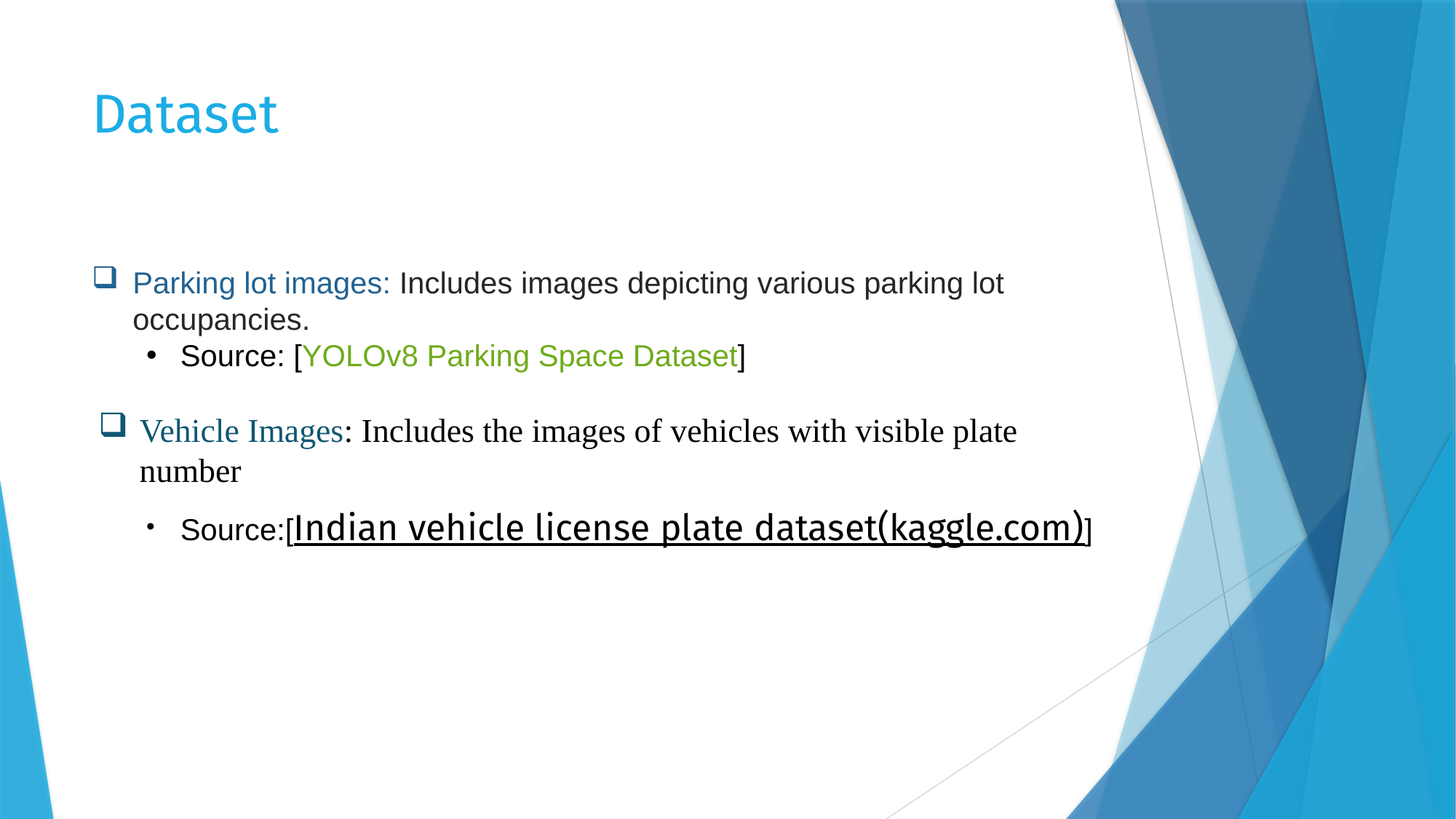

# Dataset
Parking lot images: Includes images depicting various parking lot occupancies.
Source: [YOLOv8 Parking Space Dataset]

Vehicle Images: Includes the images of vehicles with visible plate number
Source:[Indian vehicle license plate dataset(kaggle.com)]